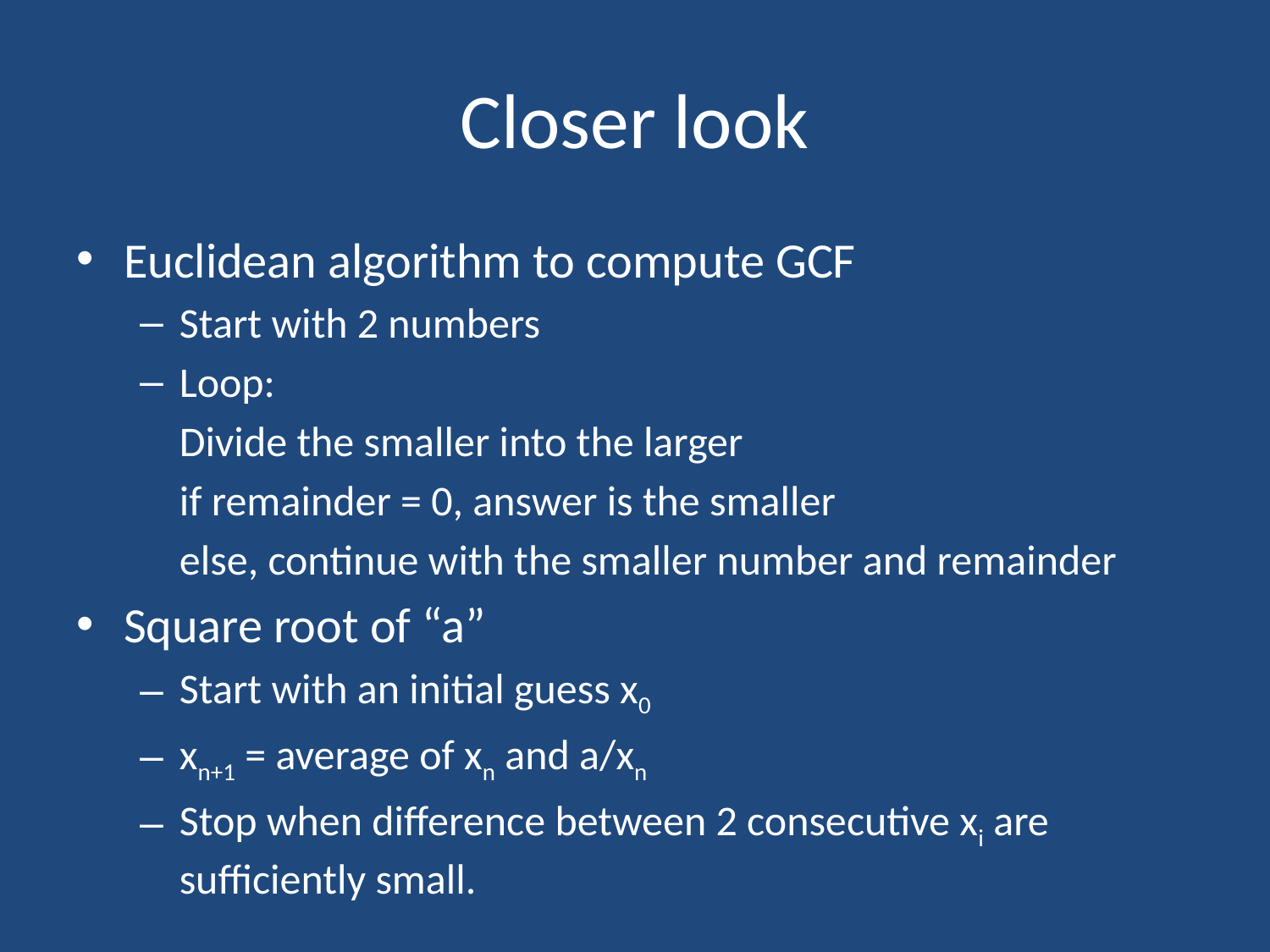

# Closer look
Euclidean algorithm to compute GCF
Start with 2 numbers
Loop:
	Divide the smaller into the larger
	if remainder = 0, answer is the smaller
	else, continue with the smaller number and remainder
Square root of “a”
Start with an initial guess x0
xn+1 = average of xn and a/xn
Stop when difference between 2 consecutive xi are sufficiently small.